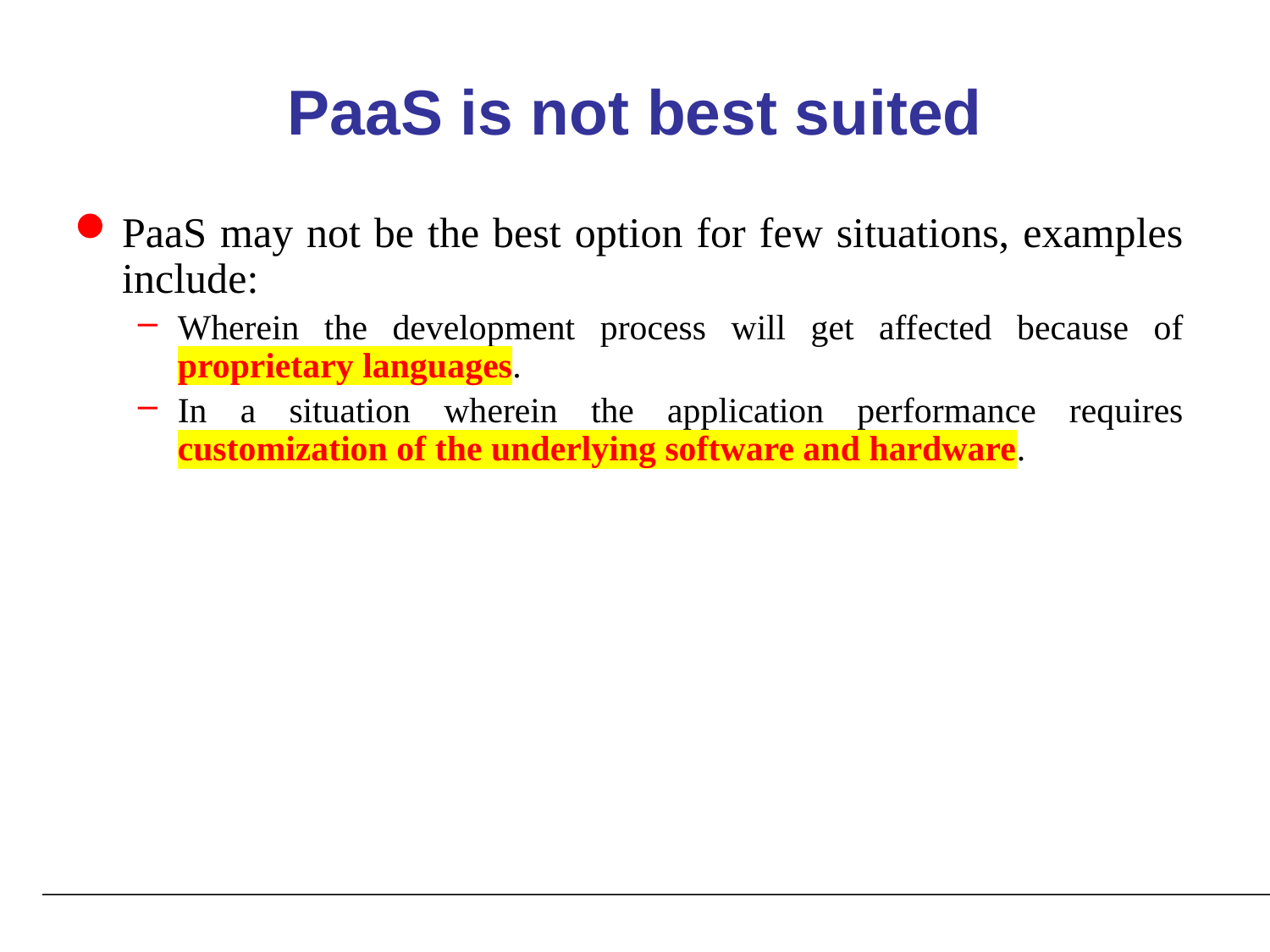

# PaaS is not best suited
PaaS may not be the best option for few situations, examples include:
Wherein the development process will get affected because of proprietary languages.
In a situation wherein the application performance requires customization of the underlying software and hardware.